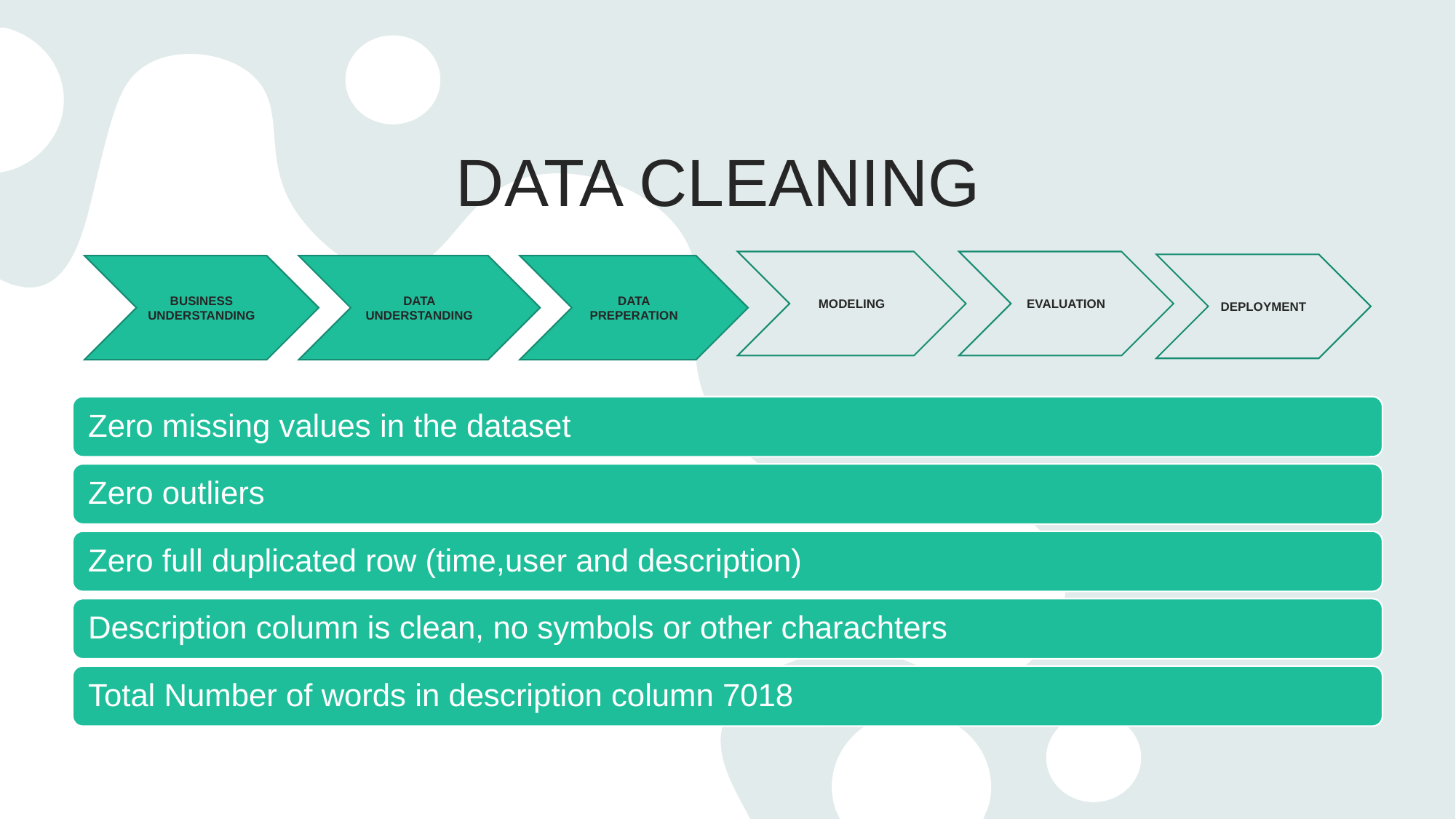

# DATA CLEANING
MODELING
EVALUATION
DEPLOYMENT
BUSINESS UNDERSTANDING
DATA UNDERSTANDING
DATA PREPERATION
Zero missing values in the dataset
Zero outliers
Zero full duplicated row (time,user and description)
Description column is clean, no symbols or other charachters
Total Number of words in description column 7018